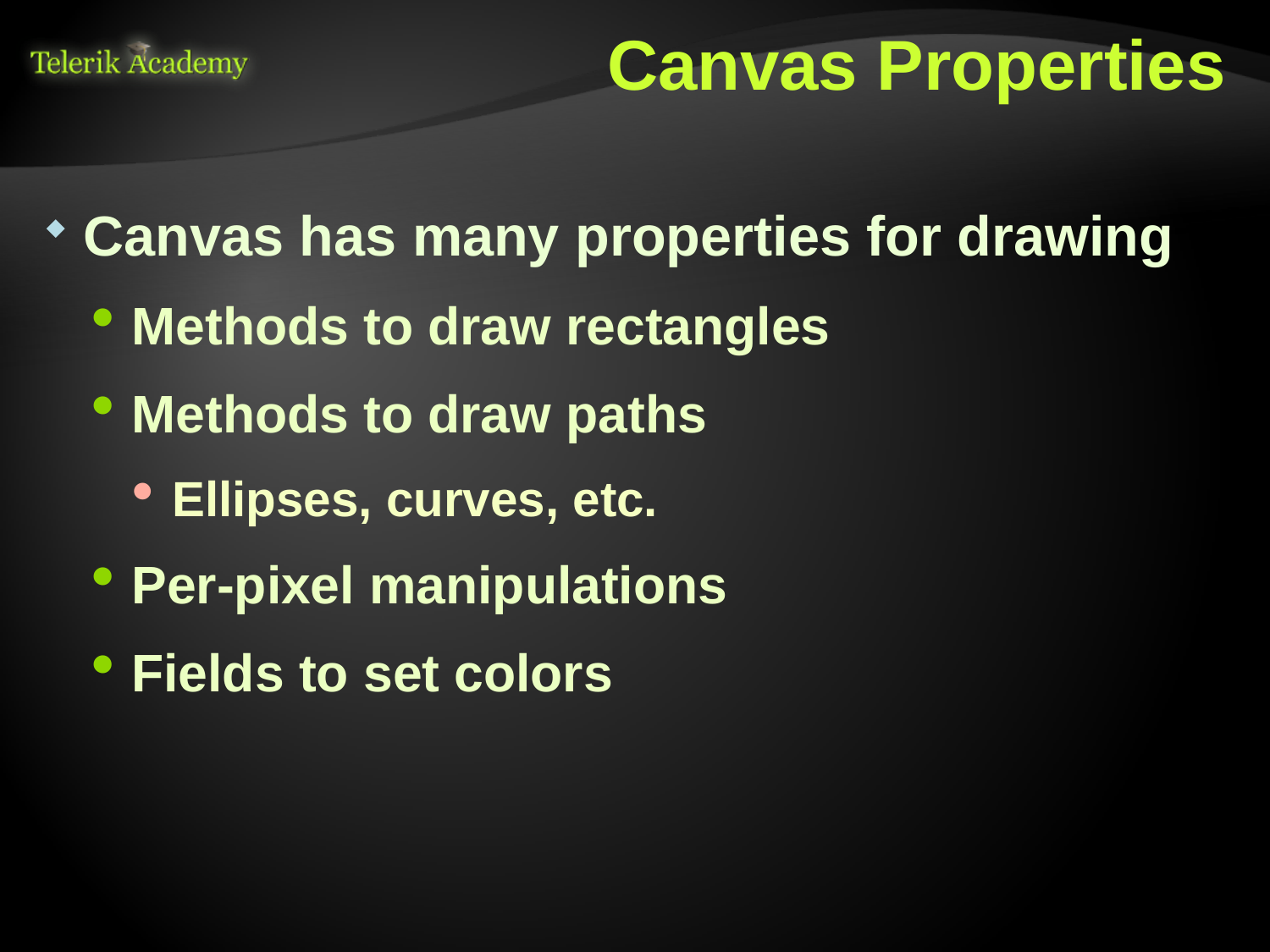

# Canvas Properties
Canvas has many properties for drawing
Methods to draw rectangles
Methods to draw paths
Ellipses, curves, etc.
Per-pixel manipulations
Fields to set colors